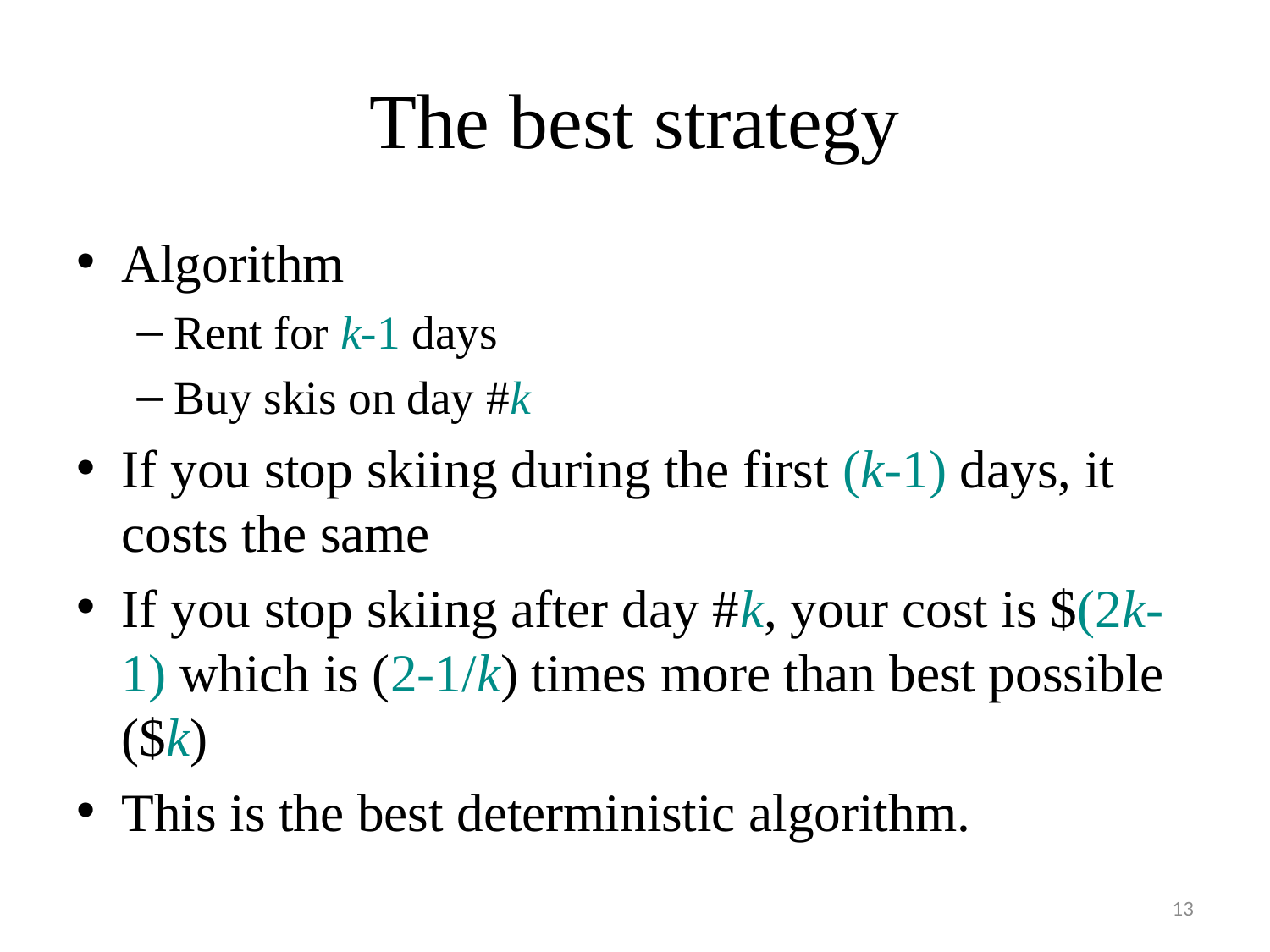

# The best strategy
Algorithm
Rent for k-1 days
Buy skis on day #k
If you stop skiing during the first (k-1) days, it costs the same
If you stop skiing after day #k, your cost is $(2k-1) which is (2-1/k) times more than best possible ($k)
This is the best deterministic algorithm.

13